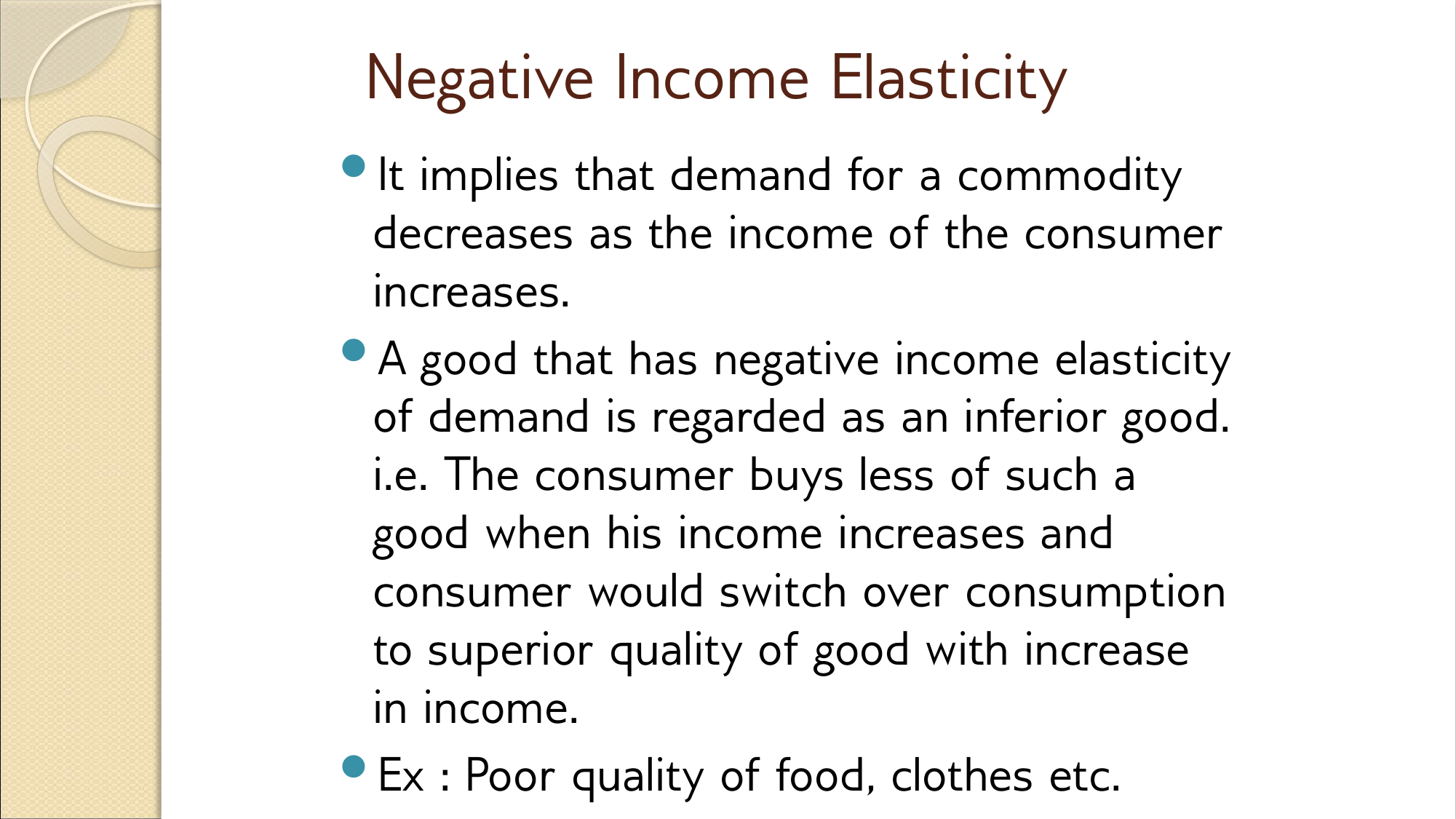

# Negative Income Elasticity
It implies that demand for a commodity decreases as the income of the consumer increases.
A good that has negative income elasticity of demand is regarded as an inferior good. i.e. The consumer buys less of such a good when his income increases and consumer would switch over consumption to superior quality of good with increase in income.
Ex : Poor quality of food, clothes etc.